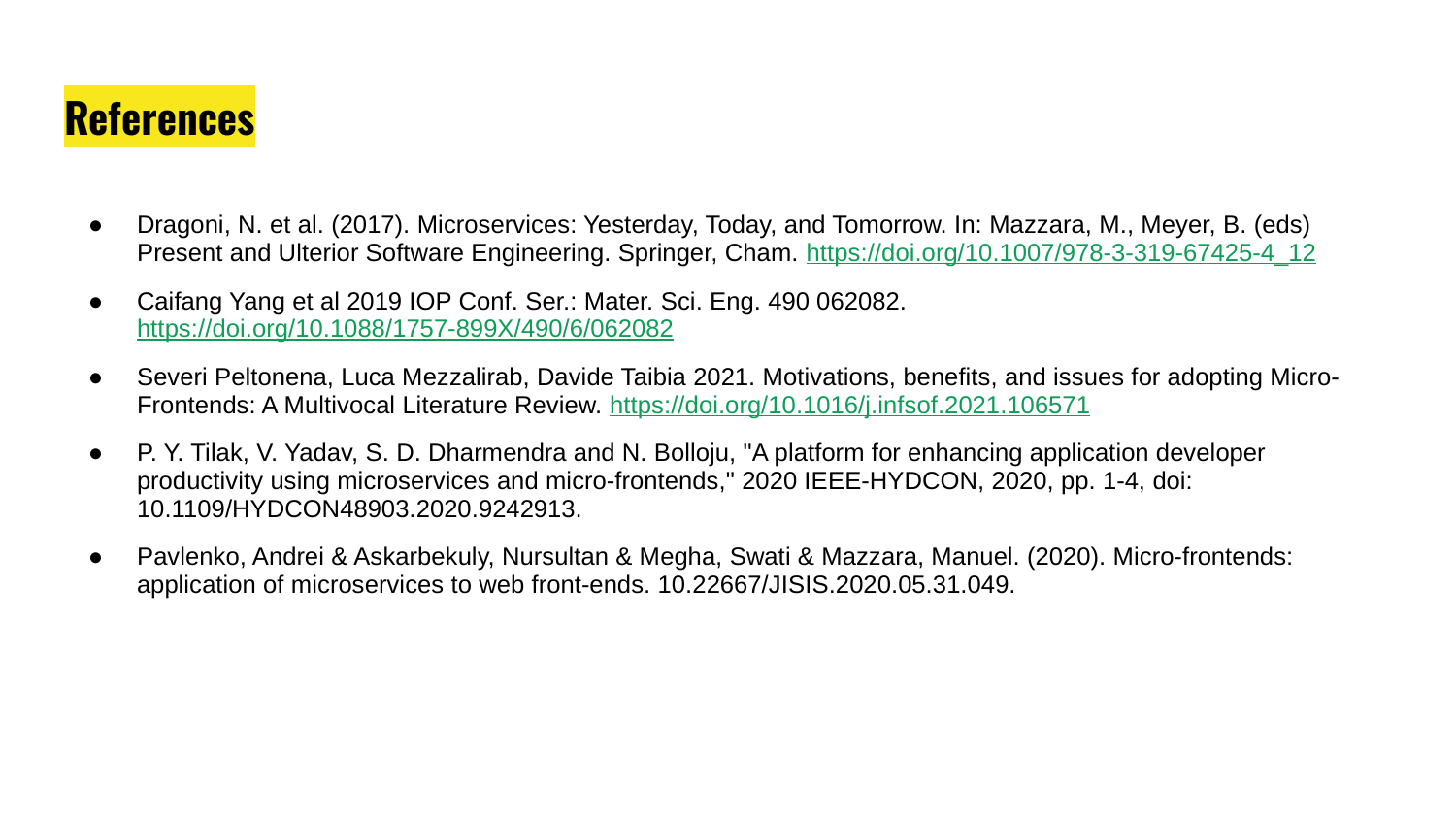

# References
Dragoni, N. et al. (2017). Microservices: Yesterday, Today, and Tomorrow. In: Mazzara, M., Meyer, B. (eds) Present and Ulterior Software Engineering. Springer, Cham. https://doi.org/10.1007/978-3-319-67425-4_12
Caifang Yang et al 2019 IOP Conf. Ser.: Mater. Sci. Eng. 490 062082. https://doi.org/10.1088/1757-899X/490/6/062082
Severi Peltonena, Luca Mezzalirab, Davide Taibia 2021. Motivations, benefits, and issues for adopting Micro-Frontends: A Multivocal Literature Review. https://doi.org/10.1016/j.infsof.2021.106571
P. Y. Tilak, V. Yadav, S. D. Dharmendra and N. Bolloju, "A platform for enhancing application developer productivity using microservices and micro-frontends," 2020 IEEE-HYDCON, 2020, pp. 1-4, doi: 10.1109/HYDCON48903.2020.9242913.
Pavlenko, Andrei & Askarbekuly, Nursultan & Megha, Swati & Mazzara, Manuel. (2020). Micro-frontends: application of microservices to web front-ends. 10.22667/JISIS.2020.05.31.049.